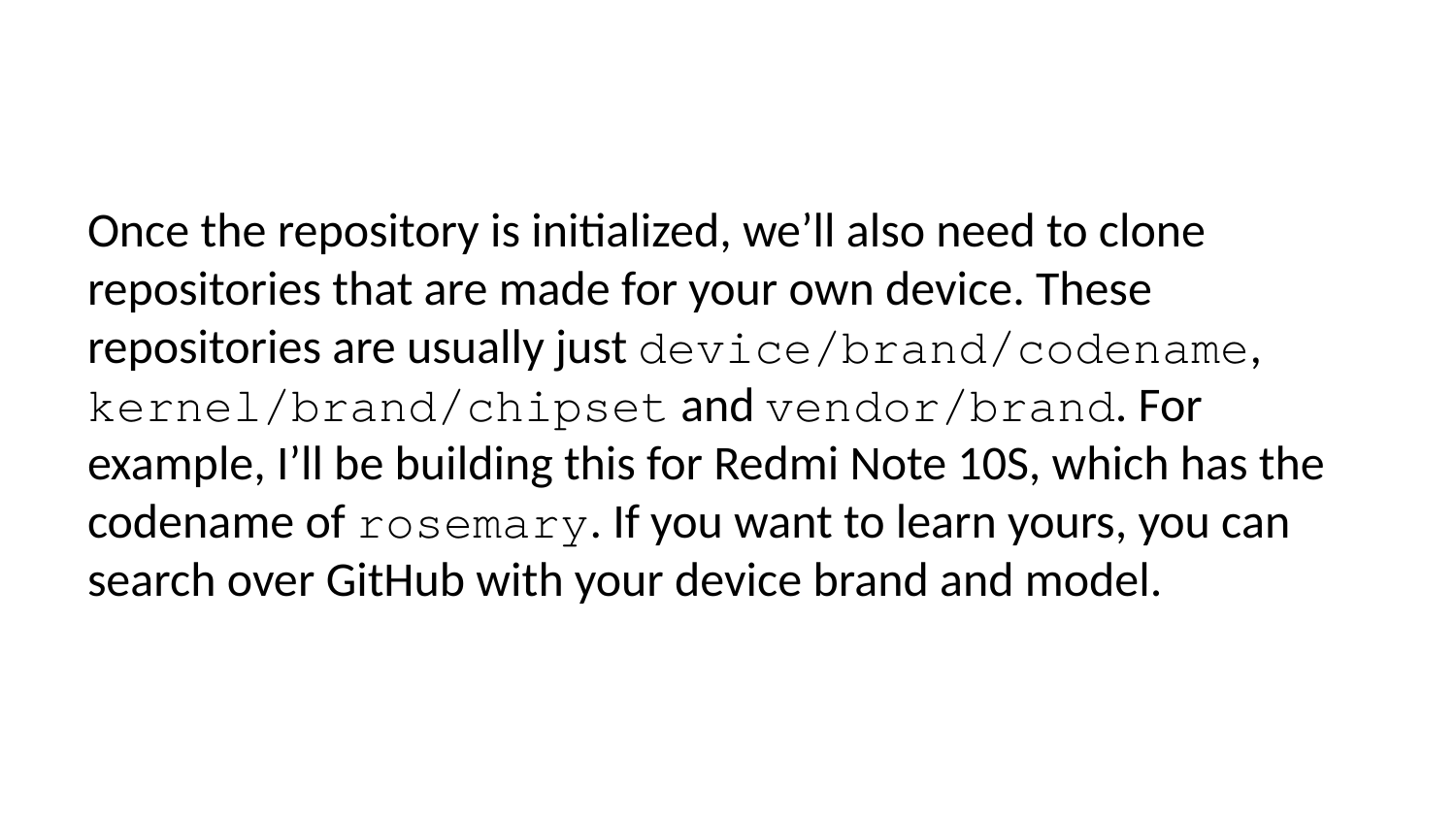

Once the repository is initialized, we’ll also need to clone repositories that are made for your own device. These repositories are usually just device/brand/codename, kernel/brand/chipset and vendor/brand. For example, I’ll be building this for Redmi Note 10S, which has the codename of rosemary. If you want to learn yours, you can search over GitHub with your device brand and model.